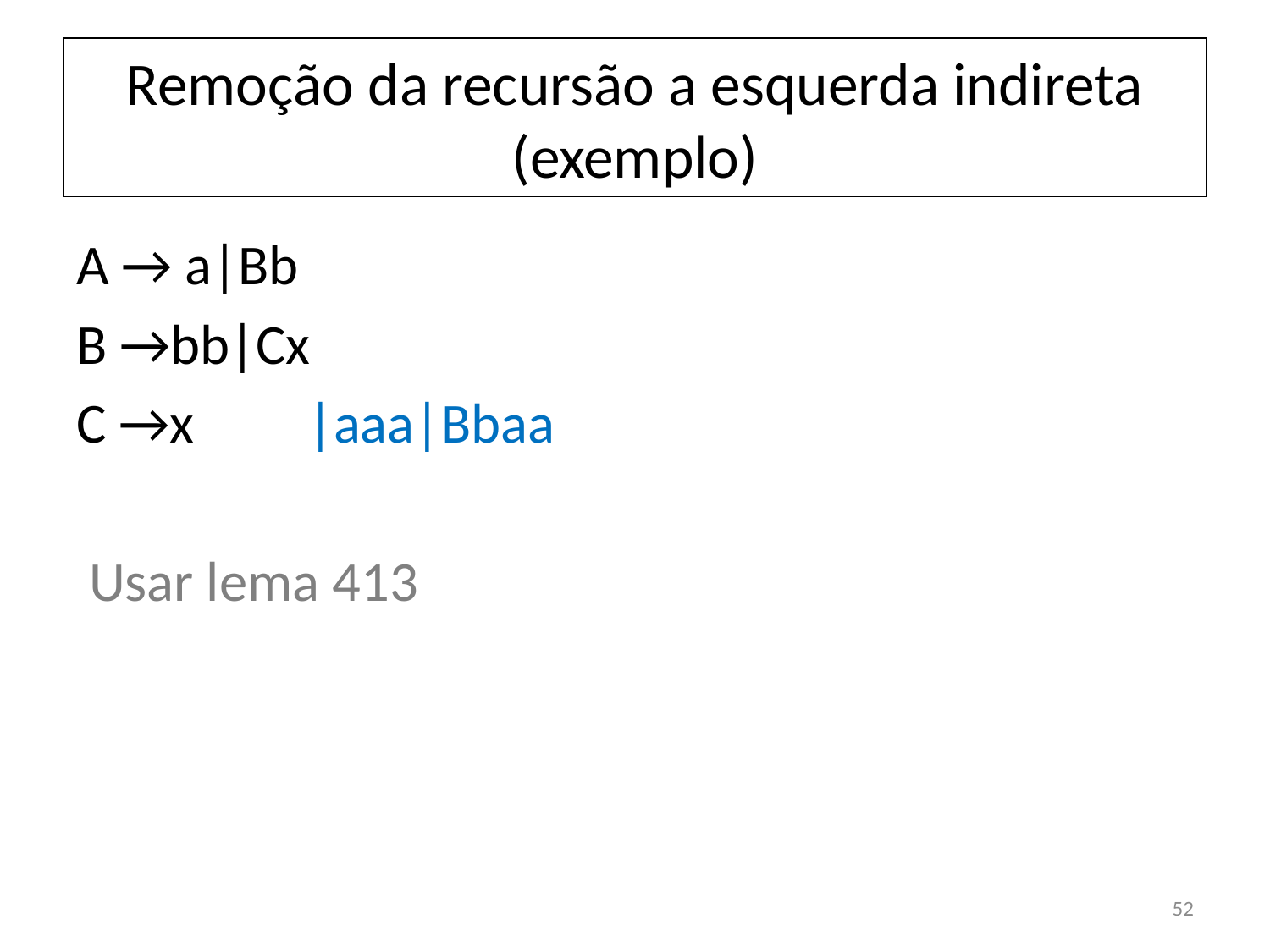

# Remoção da recursão a esquerda indireta (exemplo)
A → a|Bb
B →bb|Cx
C →x|Aaa|aaa|Bbaa

 Usar lema 413
52